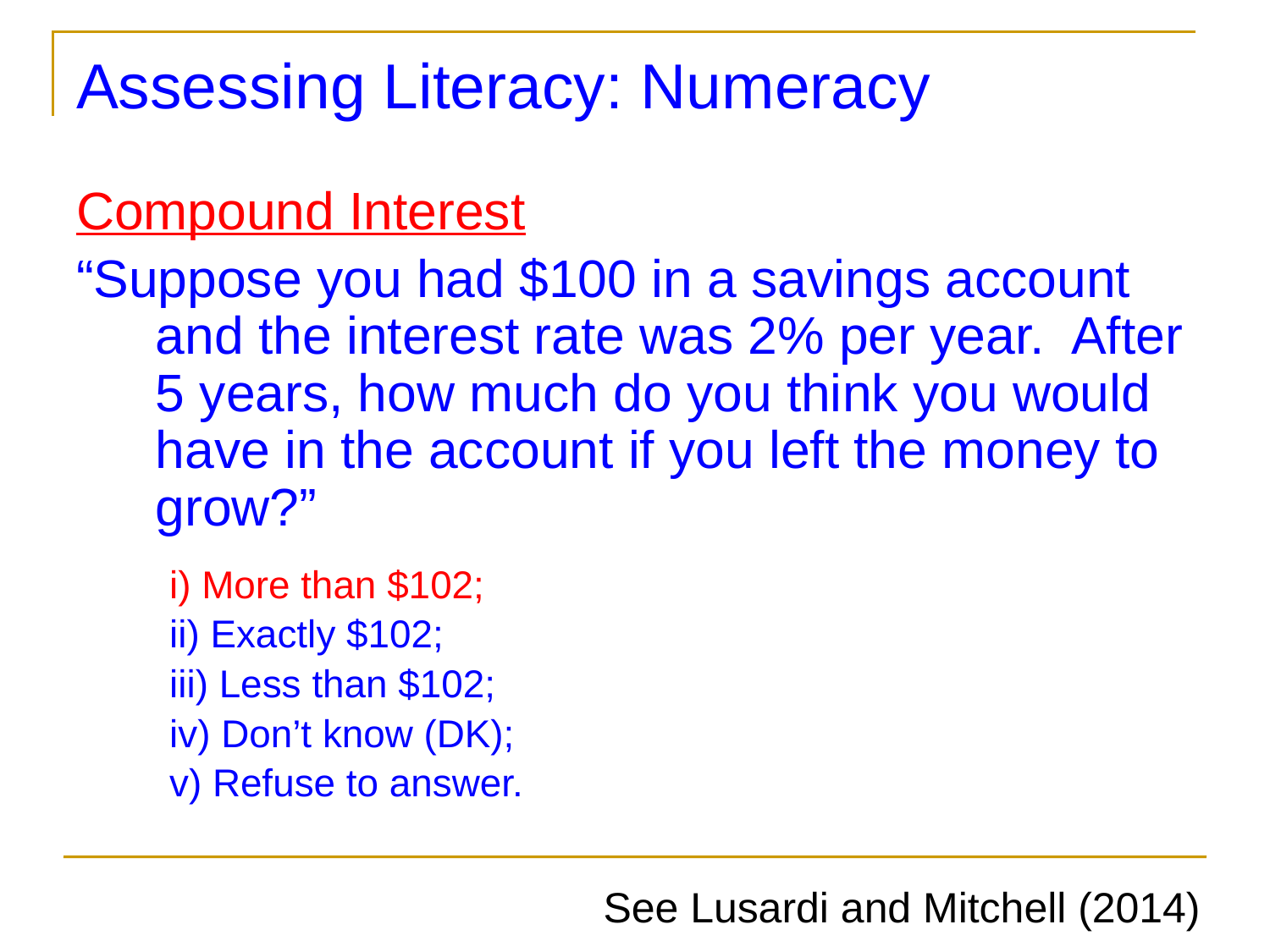

# Assessing Literacy: Numeracy

Compound Interest
“Suppose you had $100 in a savings account and the interest rate was 2% per year.  After 5 years, how much do you think you would have in the account if you left the money to grow?”

i) More than $102;
ii) Exactly $102;
iii) Less than $102;
iv) Don’t know (DK);
v) Refuse to answer.
See Lusardi and Mitchell (2014)